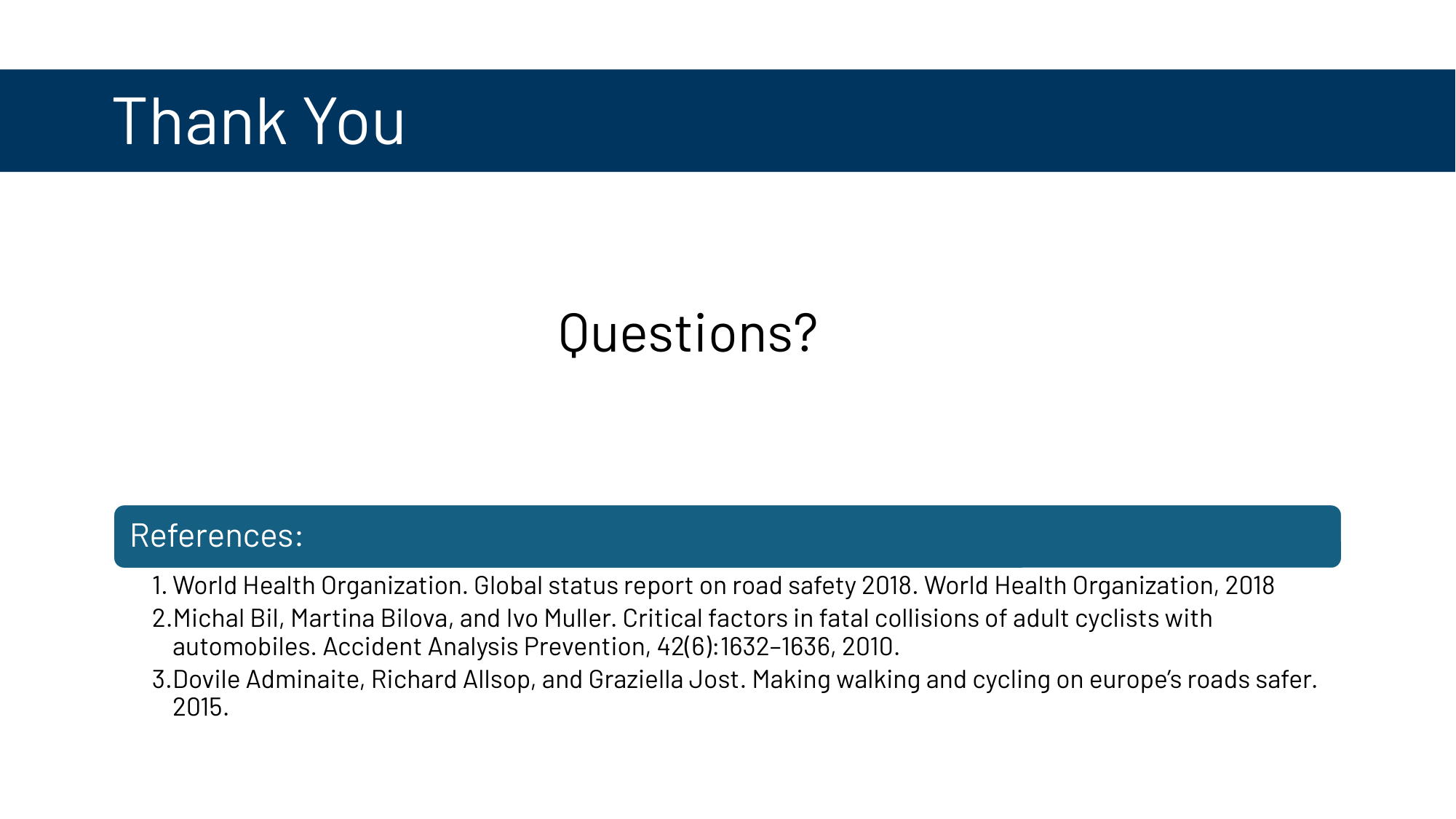

# Thank You

Questions?
References:
World Health Organization. Global status report on road safety 2018. World Health Organization, 2018
Michal Bil, Martina Bilova, and Ivo Muller. Critical factors in fatal collisions of adult cyclists with automobiles. Accident Analysis Prevention, 42(6):1632–1636, 2010.
Dovile Adminaite, Richard Allsop, and Graziella Jost. Making walking and cycling on europe’s roads safer. 2015.